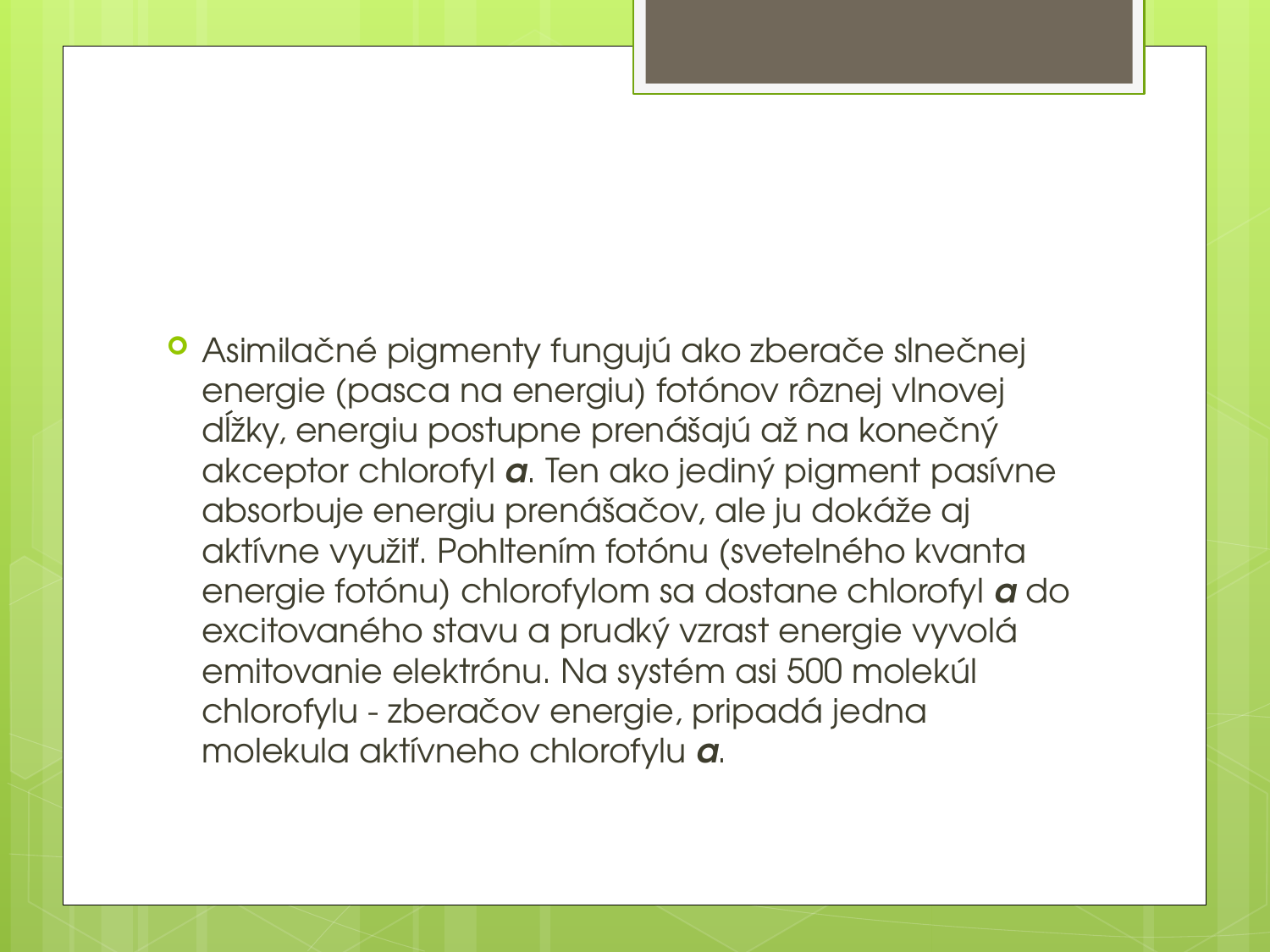

#
Asimilačné pigmenty fungujú ako zberače slnečnej energie (pasca na energiu) fotónov rôznej vlnovej dĺžky, energiu postupne prenášajú až na konečný akceptor chlorofyl a. Ten ako jediný pigment pasívne absorbuje energiu prenášačov, ale ju dokáže aj aktívne využiť. Pohltením fotónu (svetelného kvanta energie fotónu) chlorofylom sa dostane chlorofyl a do excitovaného stavu a prudký vzrast energie vyvolá emitovanie elektrónu. Na systém asi 500 molekúl chlorofylu - zberačov energie, pripadá jedna molekula aktívneho chlorofylu a.